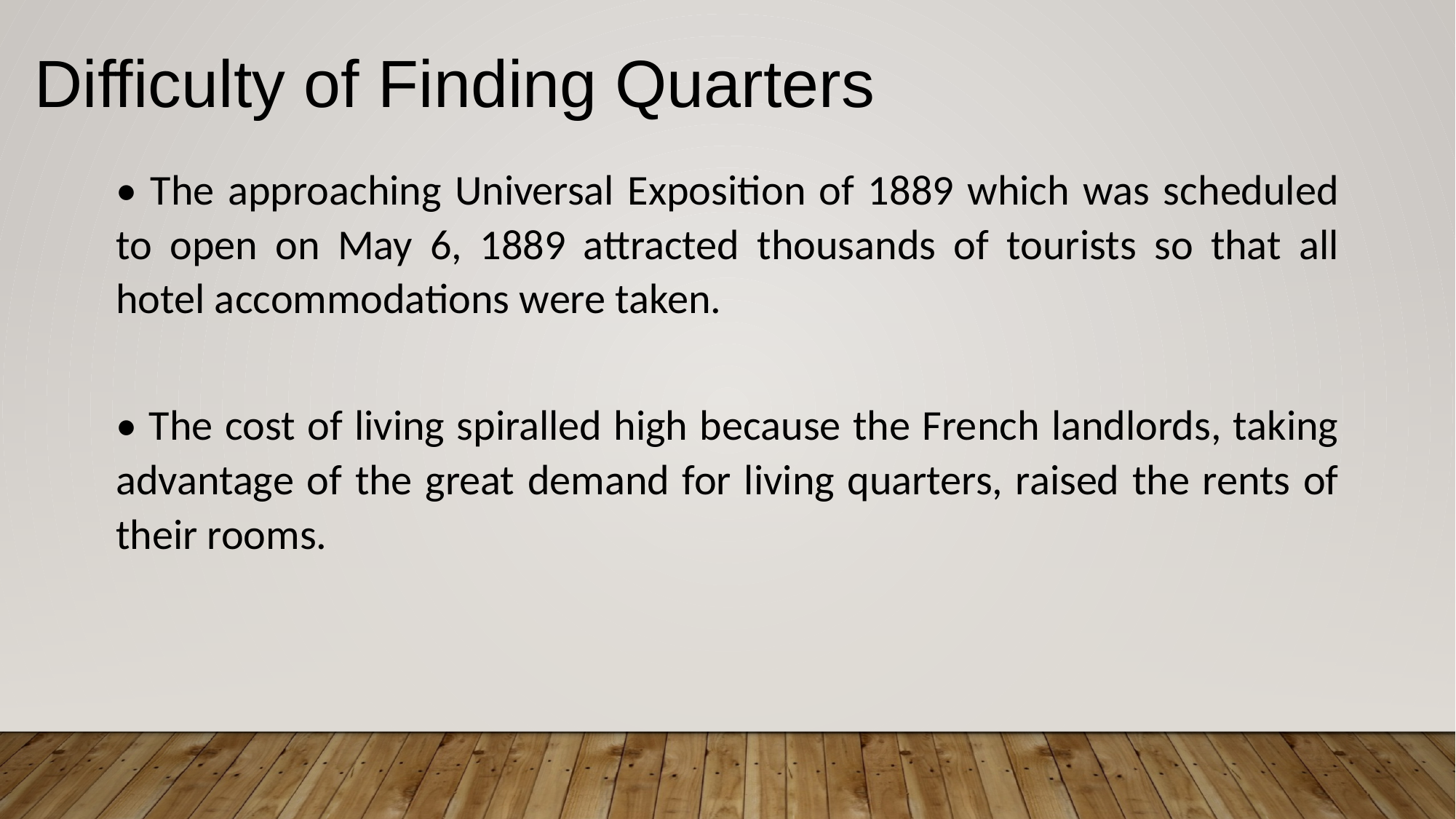

Difficulty of Finding Quarters
• The approaching Universal Exposition of 1889 which was scheduled to open on May 6, 1889 attracted thousands of tourists so that all hotel accommodations were taken.
• The cost of living spiralled high because the French landlords, taking advantage of the great demand for living quarters, raised the rents of their rooms.